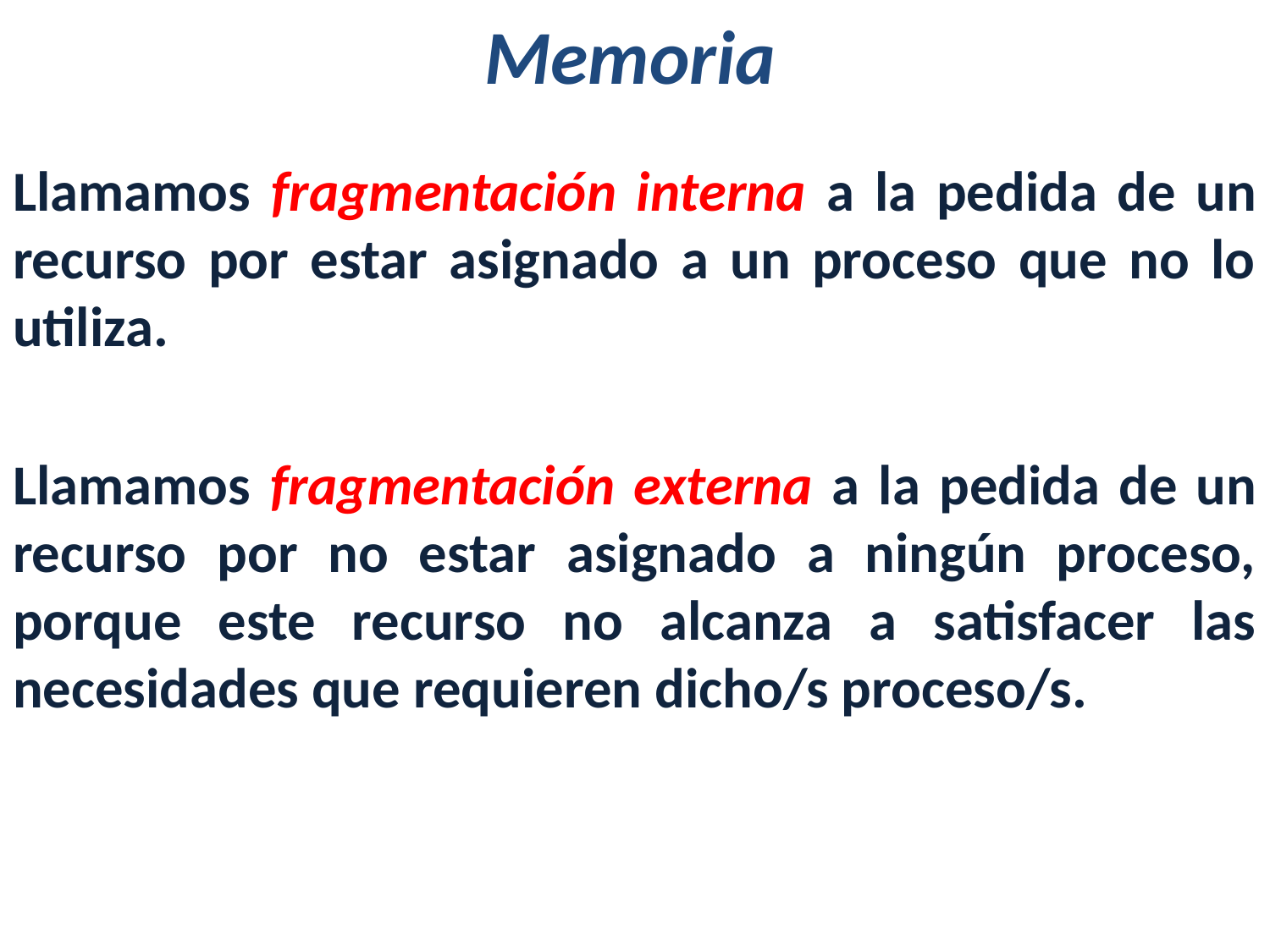

# Memoria

Llamamos fragmentación interna a la pedida de un recurso por estar asignado a un proceso que no lo utiliza.

Llamamos fragmentación externa a la pedida de un recurso por no estar asignado a ningún proceso, porque este recurso no alcanza a satisfacer las necesidades que requieren dicho/s proceso/s.